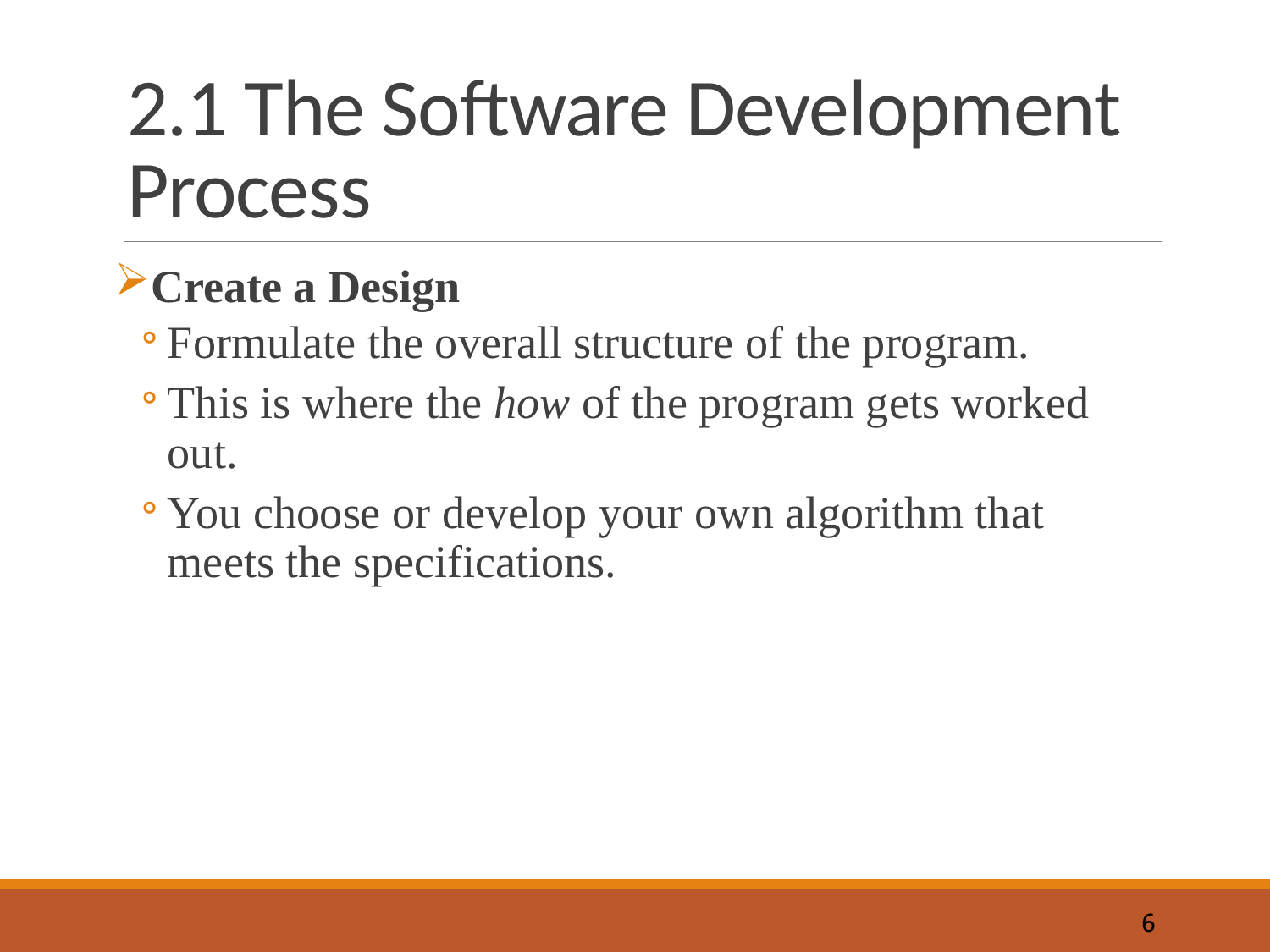

# 2.1 The Software Development Process
Create a Design
Formulate the overall structure of the program.
This is where the how of the program gets worked out.
You choose or develop your own algorithm that meets the specifications.

6